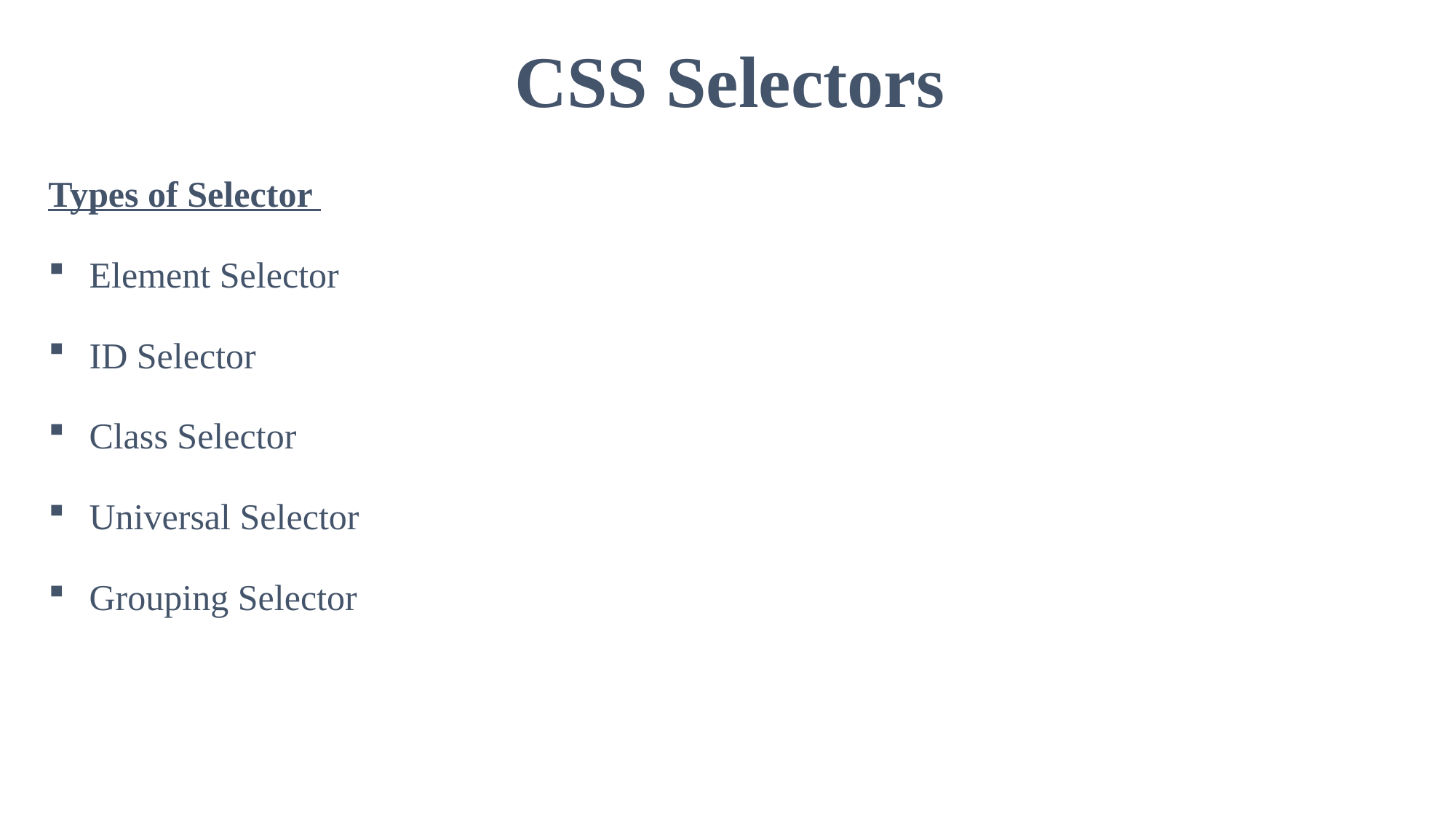

# CSS Selectors
Types of Selector
Element Selector
ID Selector
Class Selector
Universal Selector
Grouping Selector